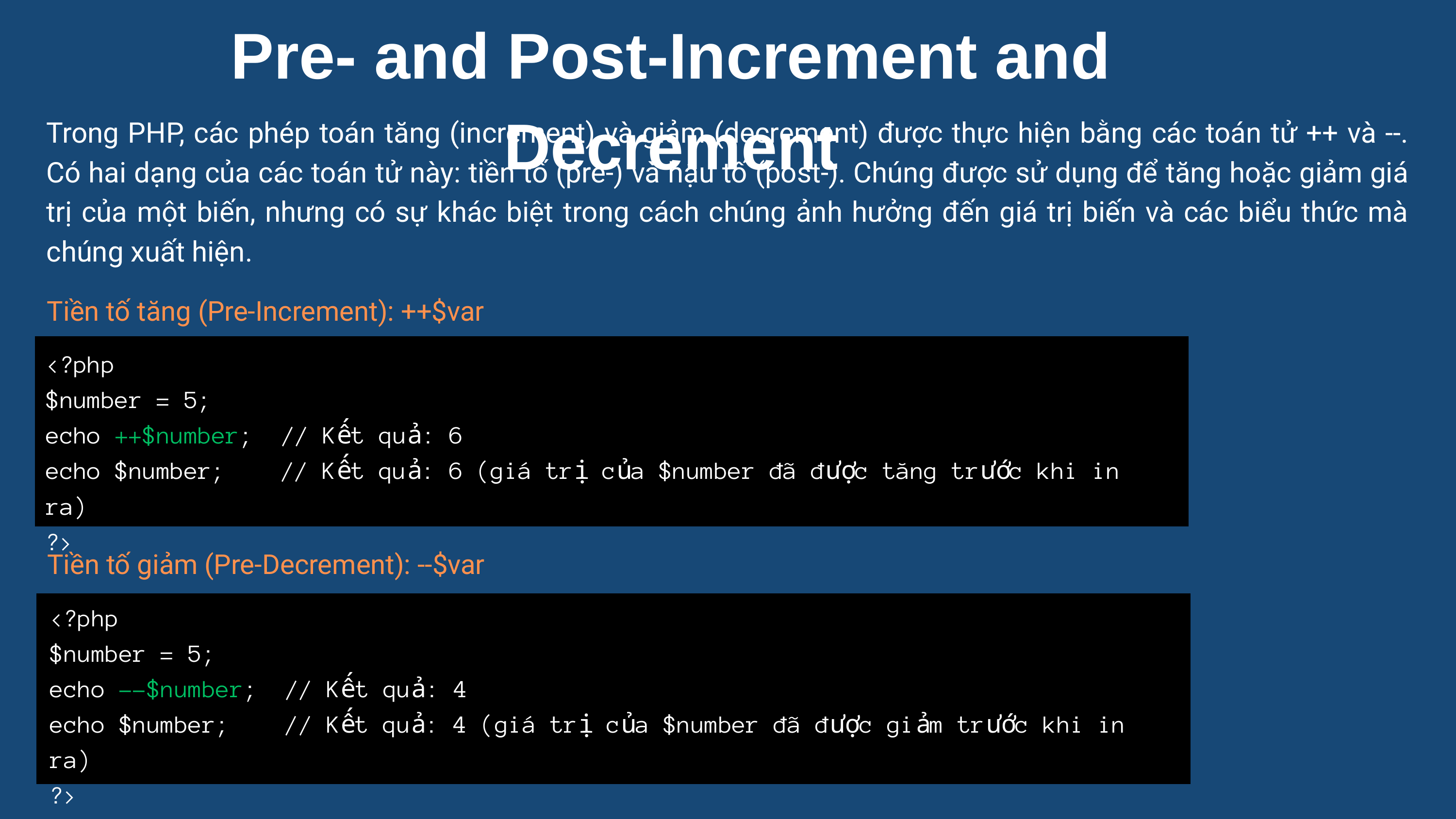

Pre- and Post-Increment and Decrement
Trong PHP, các phép toán tăng (increment) và giảm (decrement) được thực hiện bằng các toán tử ++ và --. Có hai dạng của các toán tử này: tiền tố (pre-) và hậu tố (post-). Chúng được sử dụng để tăng hoặc giảm giá trị của một biến, nhưng có sự khác biệt trong cách chúng ảnh hưởng đến giá trị biến và các biểu thức mà chúng xuất hiện.
Tiền tố tăng (Pre-Increment): ++$var

<?php
$number = 5;
echo ++$number;  // Kết quả: 6
echo $number;    // Kết quả: 6 (giá trị của $number đã được tăng trước khi in ra)
?>
Tiền tố giảm (Pre-Decrement): --$var

<?php
$number = 5;
echo --$number;  // Kết quả: 4
echo $number;    // Kết quả: 4 (giá trị của $number đã được giảm trước khi in ra)
?>